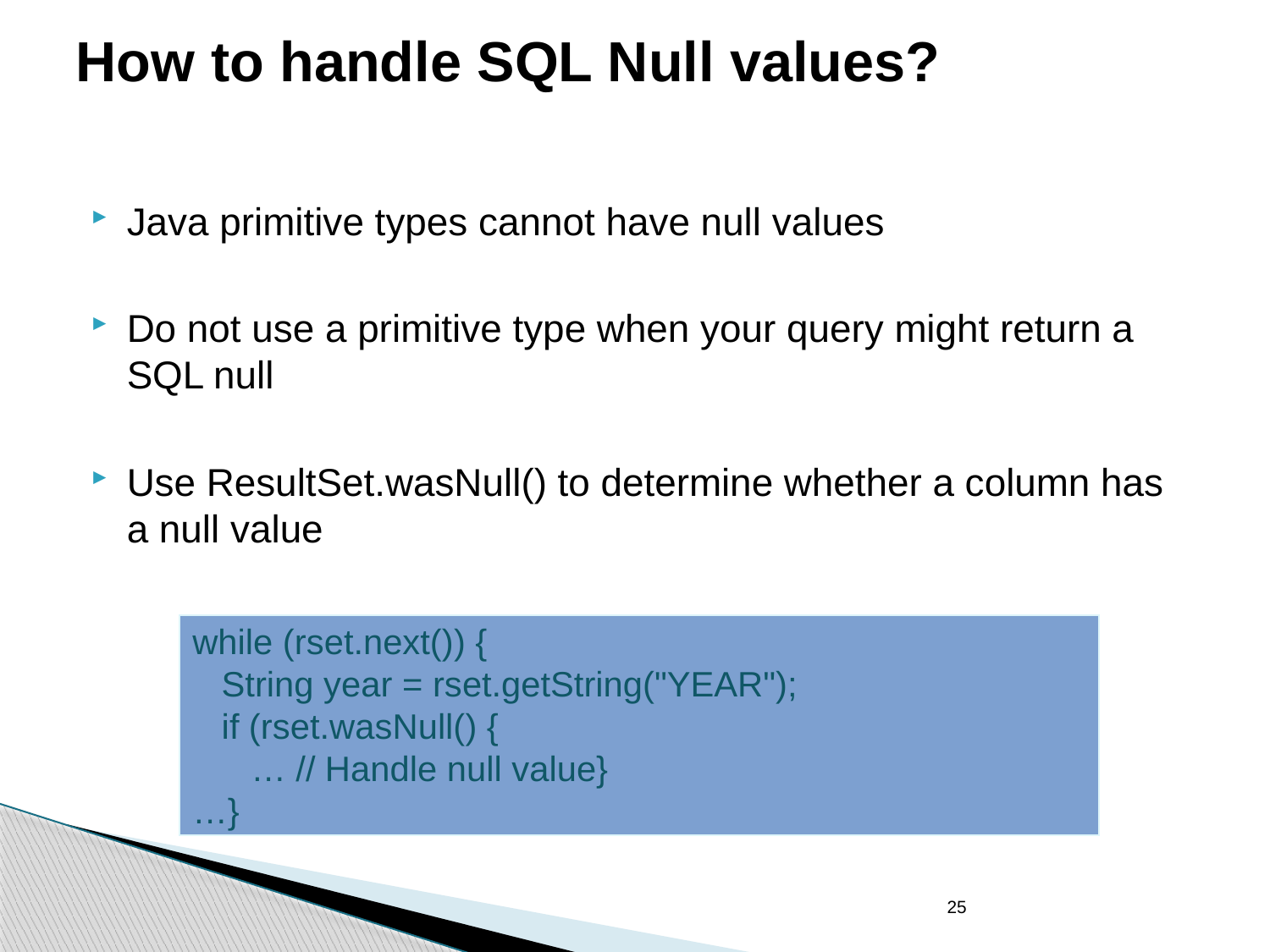

# How to handle SQL Null values?
Java primitive types cannot have null values

Do not use a primitive type when your query might return a SQL null

Use ResultSet.wasNull() to determine whether a column has a null value
while (rset.next()) {
   String year = rset.getString("YEAR");
   if (rset.wasNull() {
      … // Handle null value}
…}
25